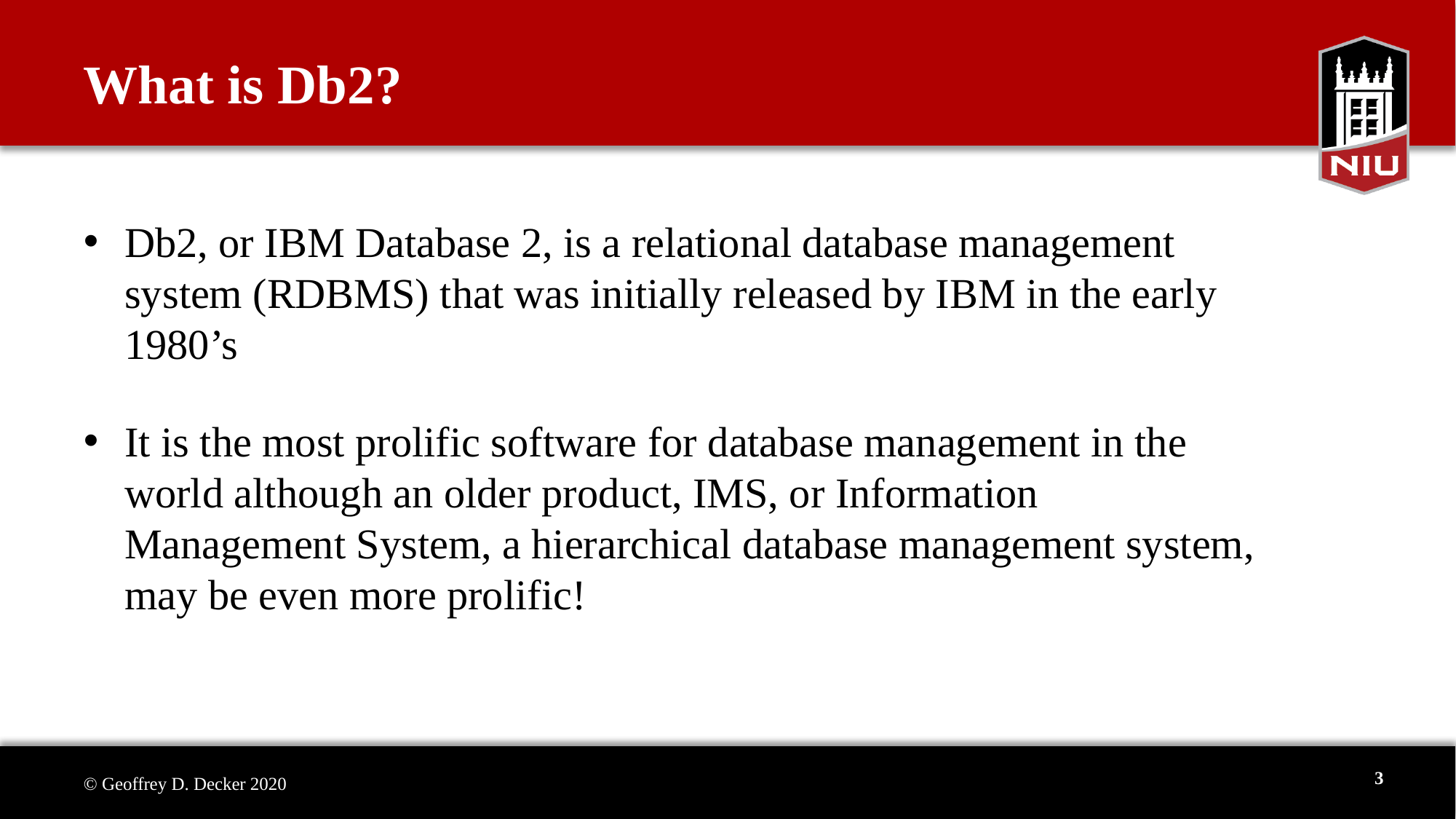

# What is Db2?
Db2, or IBM Database 2, is a relational database management system (RDBMS) that was initially released by IBM in the early 1980’s

It is the most prolific software for database management in the world although an older product, IMS, or Information Management System, a hierarchical database management system, may be even more prolific!
3
© Geoffrey D. Decker 2020